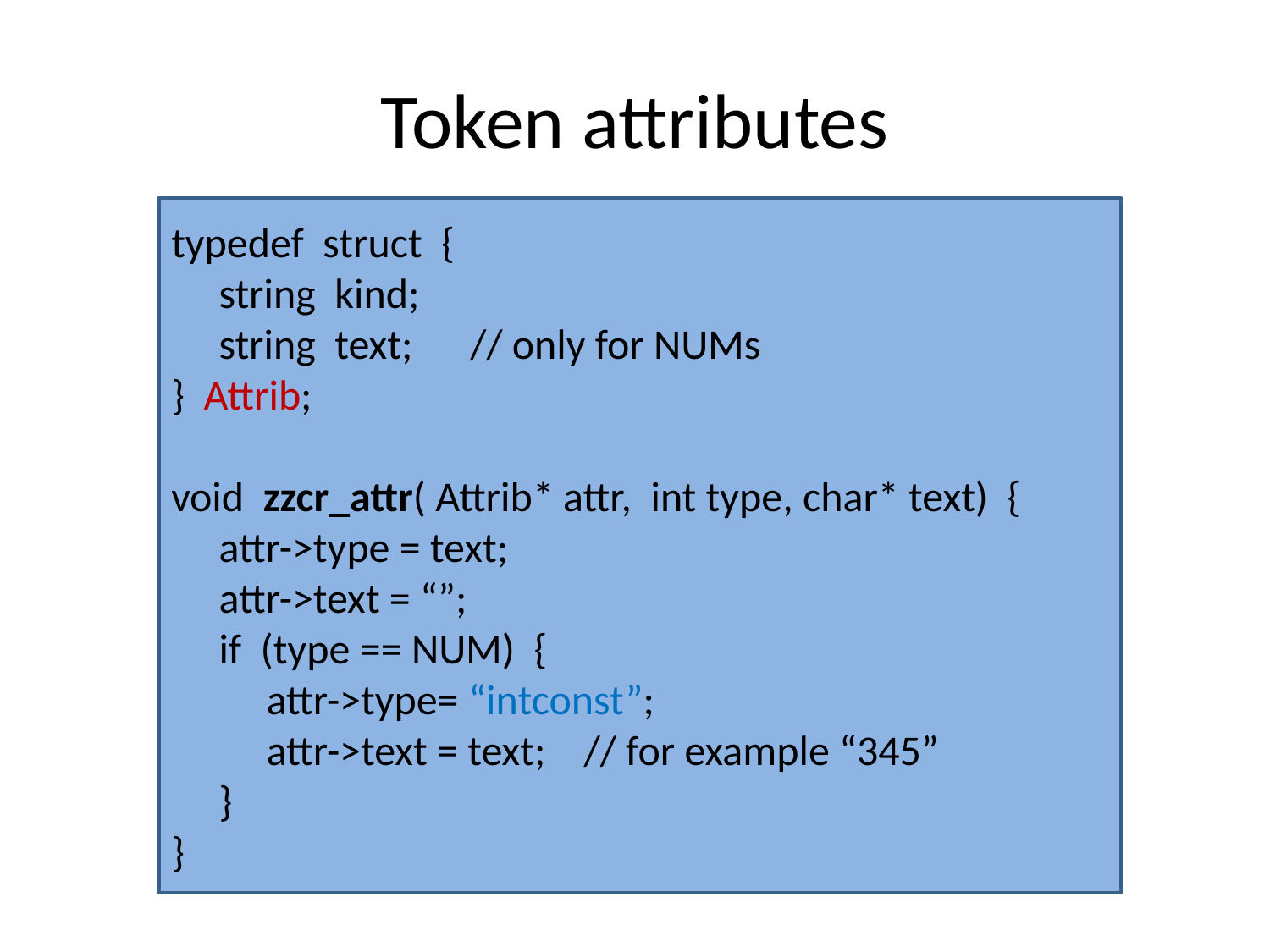

# Token attributes
typedef  struct  {
     string  kind;
     string  text;      // only for NUMs
}  Attrib;

void  zzcr_attr( Attrib* attr,  int type, char* text)  {
     attr->type = text;
     attr->text = “”;
     if  (type == NUM)  {
          attr->type= “intconst”;
          attr->text = text;    // for example “345”
     }
}